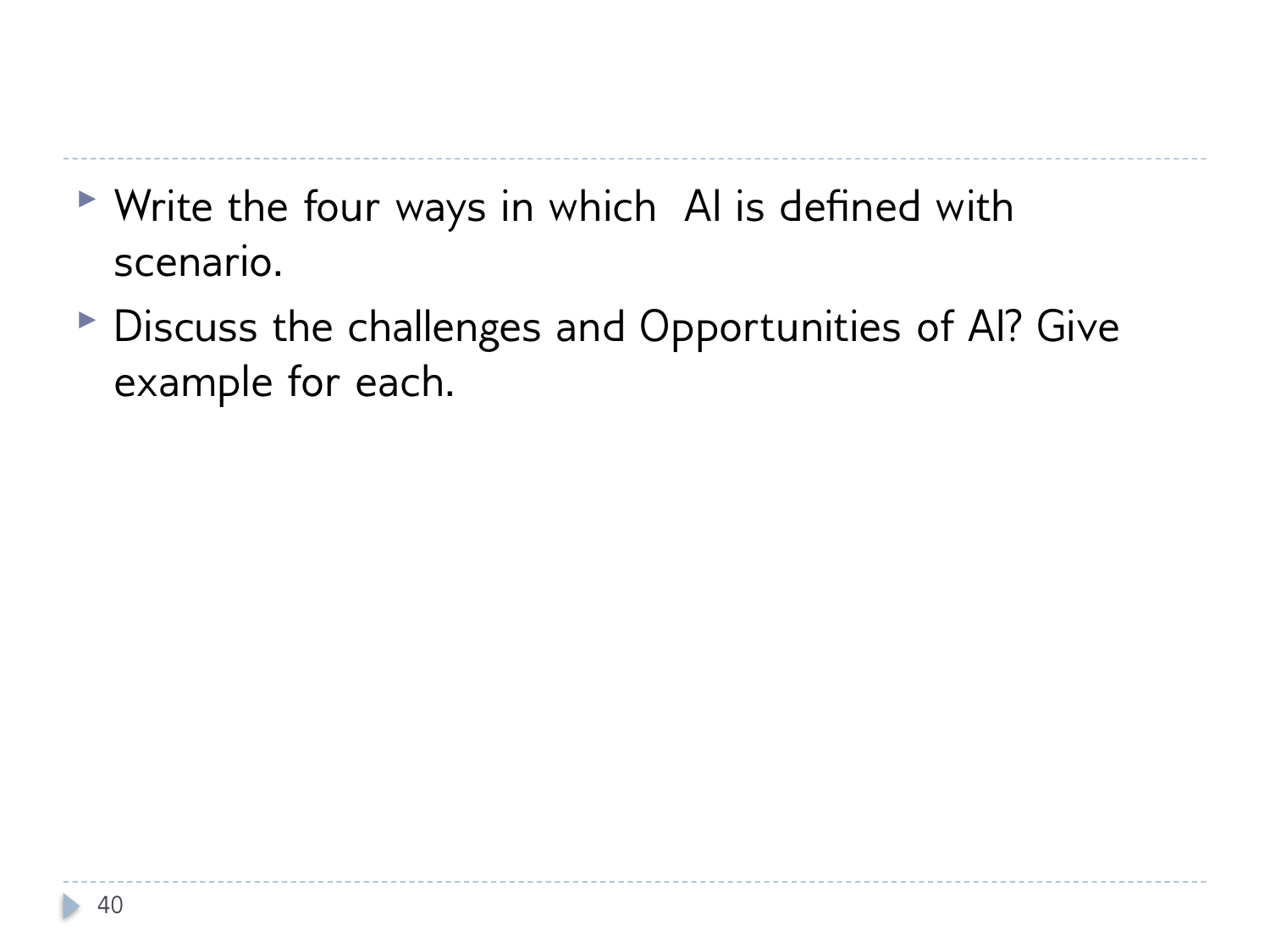

#
Write the four ways in which  AI is defined with scenario.
Discuss the challenges and Opportunities of AI? Give example for each.
40